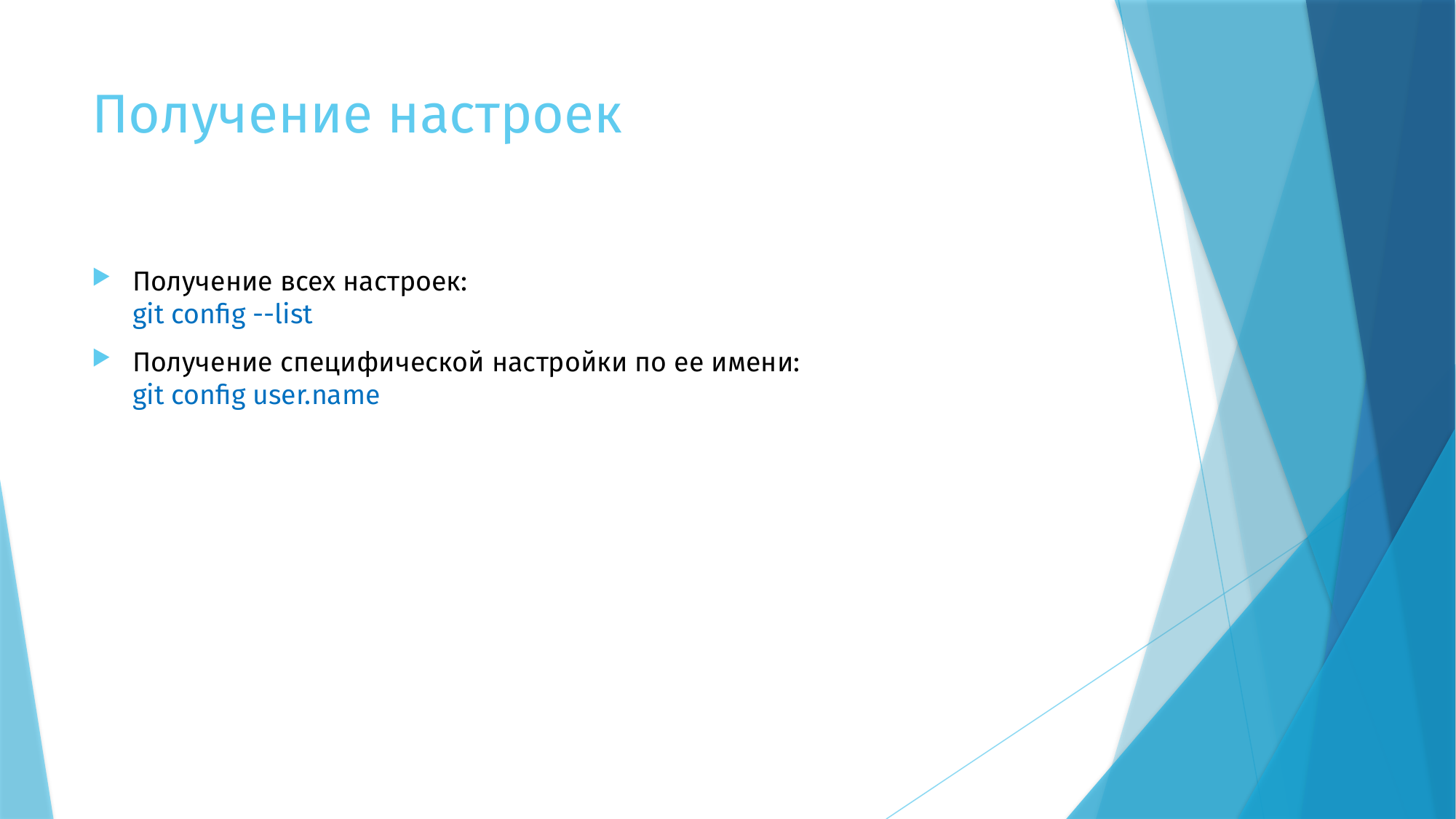

# Получение настроек
Получение всех настроек:
git config --list
Получение специфической настройки по ее имени:
git config user.name